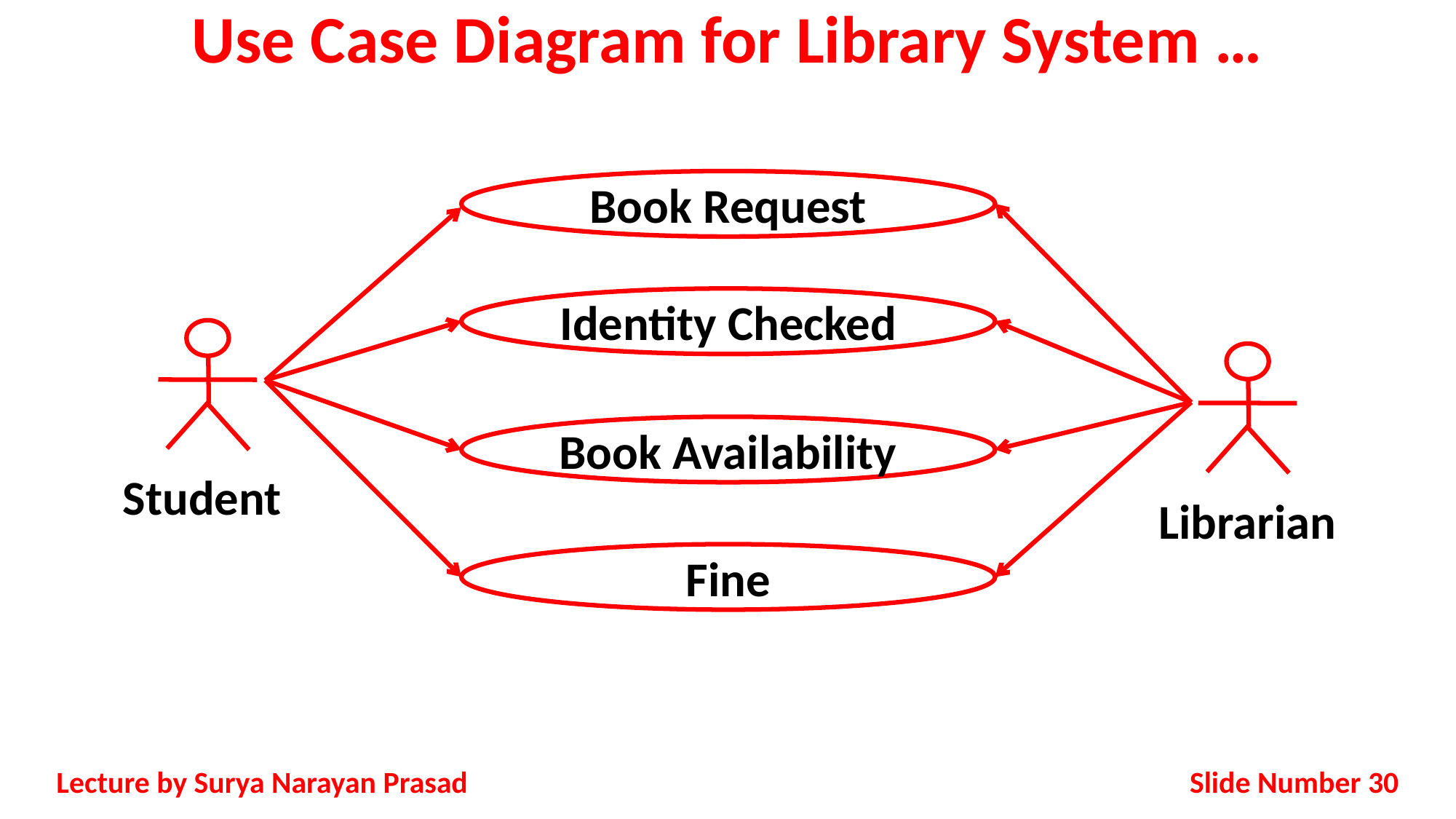

# Use Case Diagram for Library System …
Book Request
Identity Checked
Book Availability
Fine

Student

Librarian
Slide Number 30
Lecture by Surya Narayan Prasad